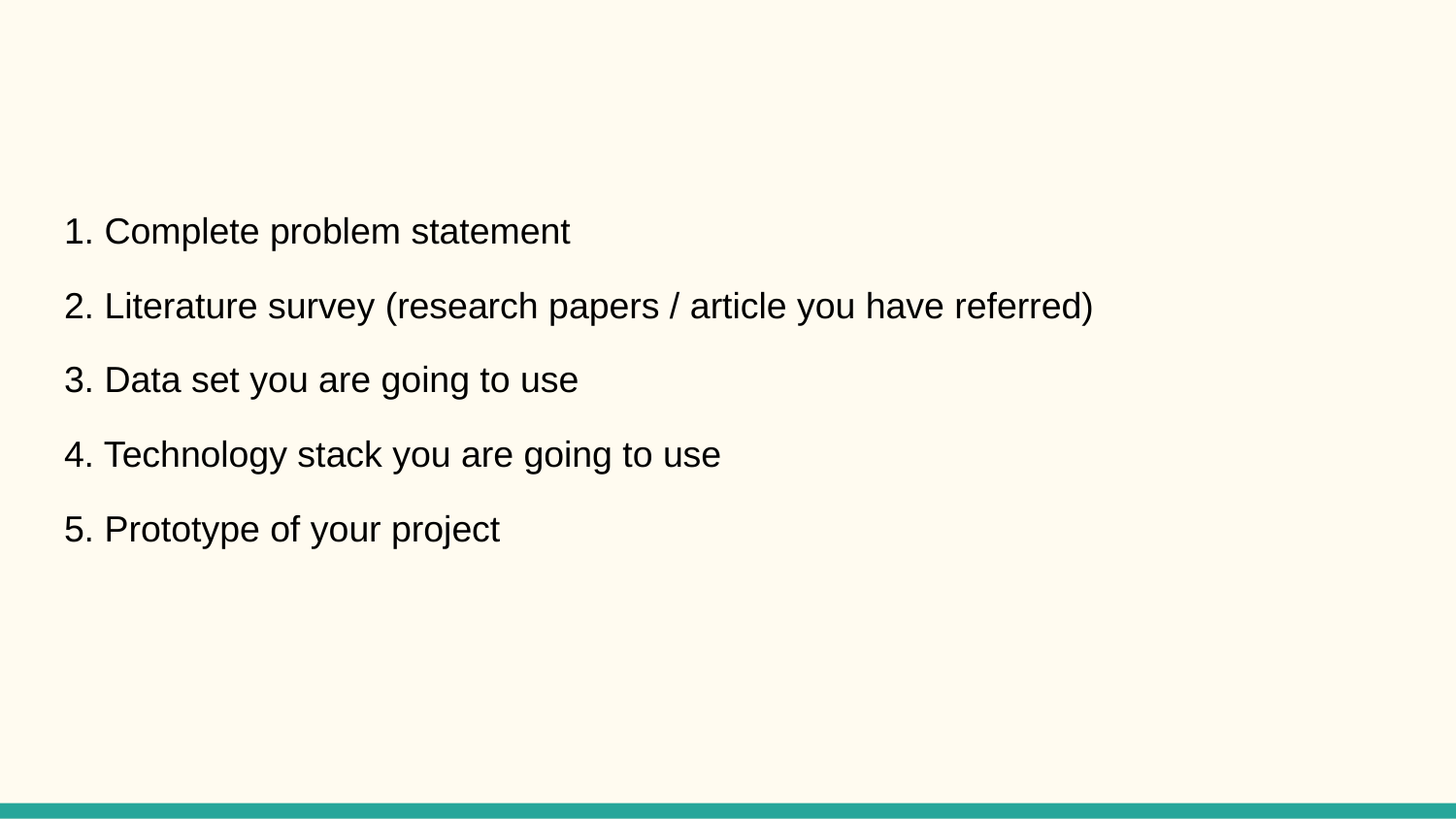

1. Complete problem statement
2. Literature survey (research papers / article you have referred)
3. Data set you are going to use
4. Technology stack you are going to use
5. Prototype of your project